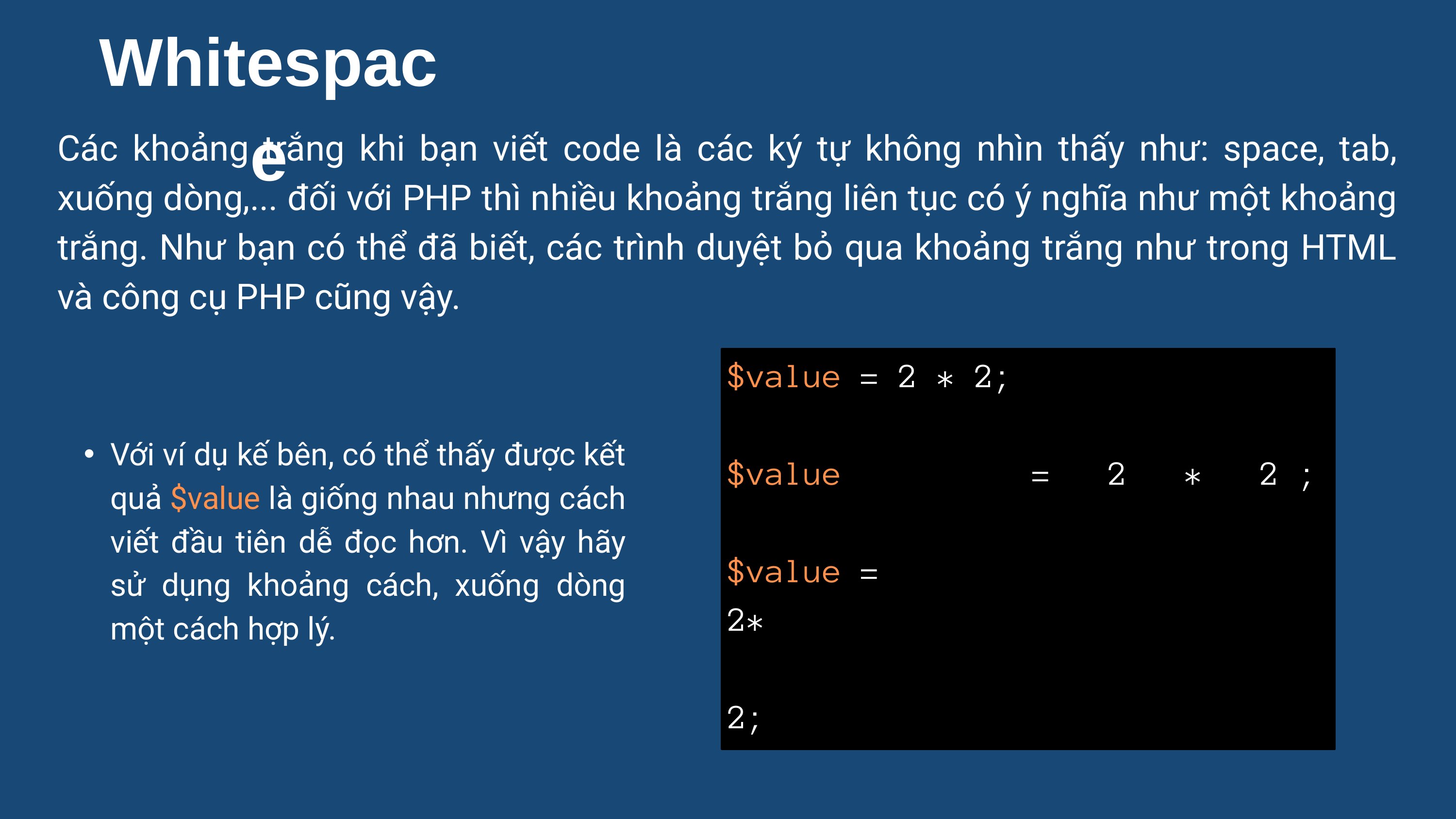

Whitespace
Các khoảng trắng khi bạn viết code là các ký tự không nhìn thấy như: space, tab, xuống dòng,... đối với PHP thì nhiều khoảng trắng liên tục có ý nghĩa như một khoảng trắng. Như bạn có thể đã biết, các trình duyệt bỏ qua khoảng trắng như trong HTML và công cụ PHP cũng vậy.
$value = 2 * 2;

$value          =   2   *   2 ;

$value =
2*

2;

Với ví dụ kế bên, có thể thấy được kết quả $value là giống nhau nhưng cách viết đầu tiên dễ đọc hơn. Vì vậy hãy sử dụng khoảng cách, xuống dòng một cách hợp lý.